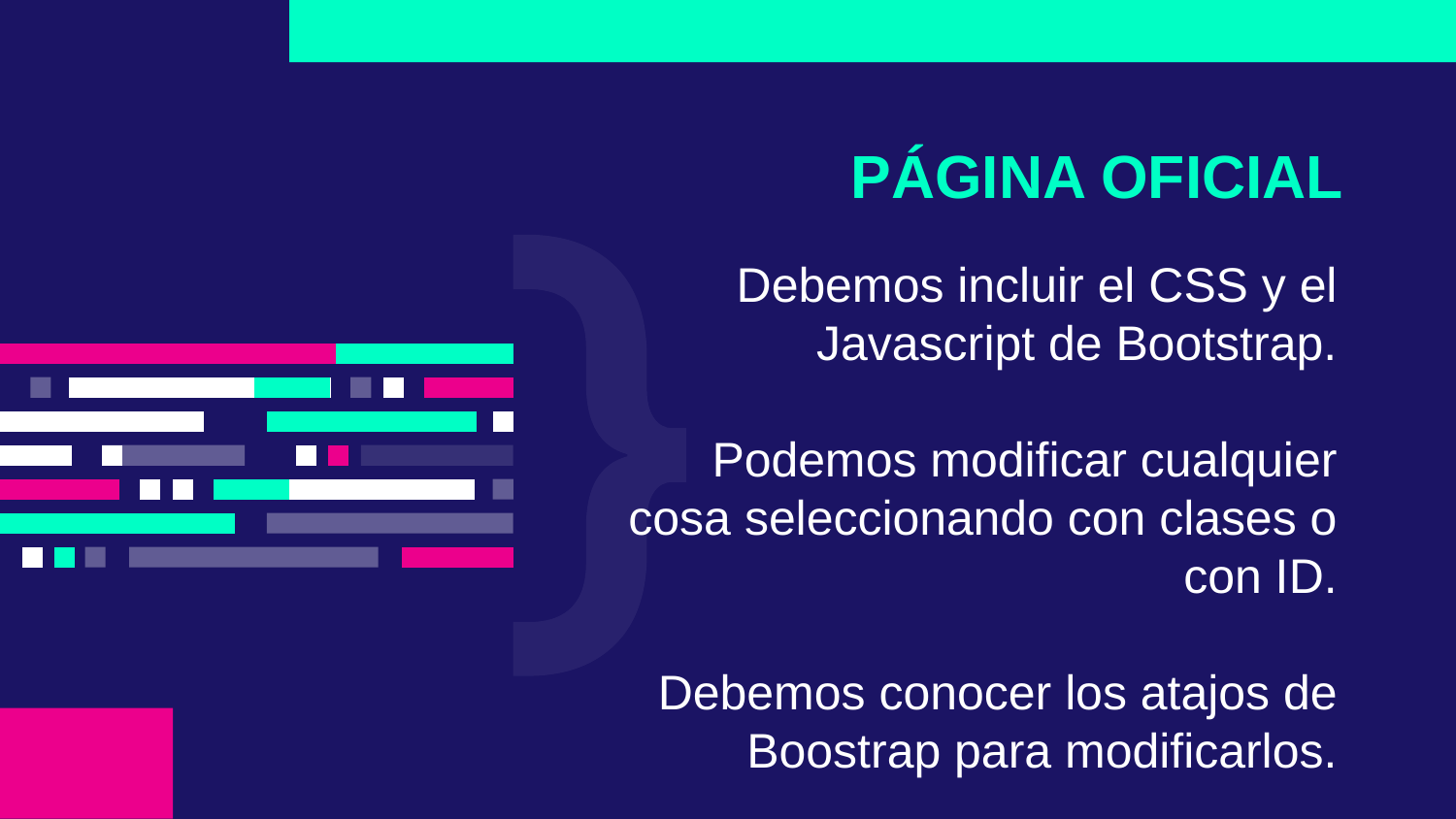

# PÁGINA OFICIAL
Debemos incluir el CSS y el Javascript de Bootstrap.

Podemos modificar cualquier cosa seleccionando con clases o con ID.

Debemos conocer los atajos de Boostrap para modificarlos.